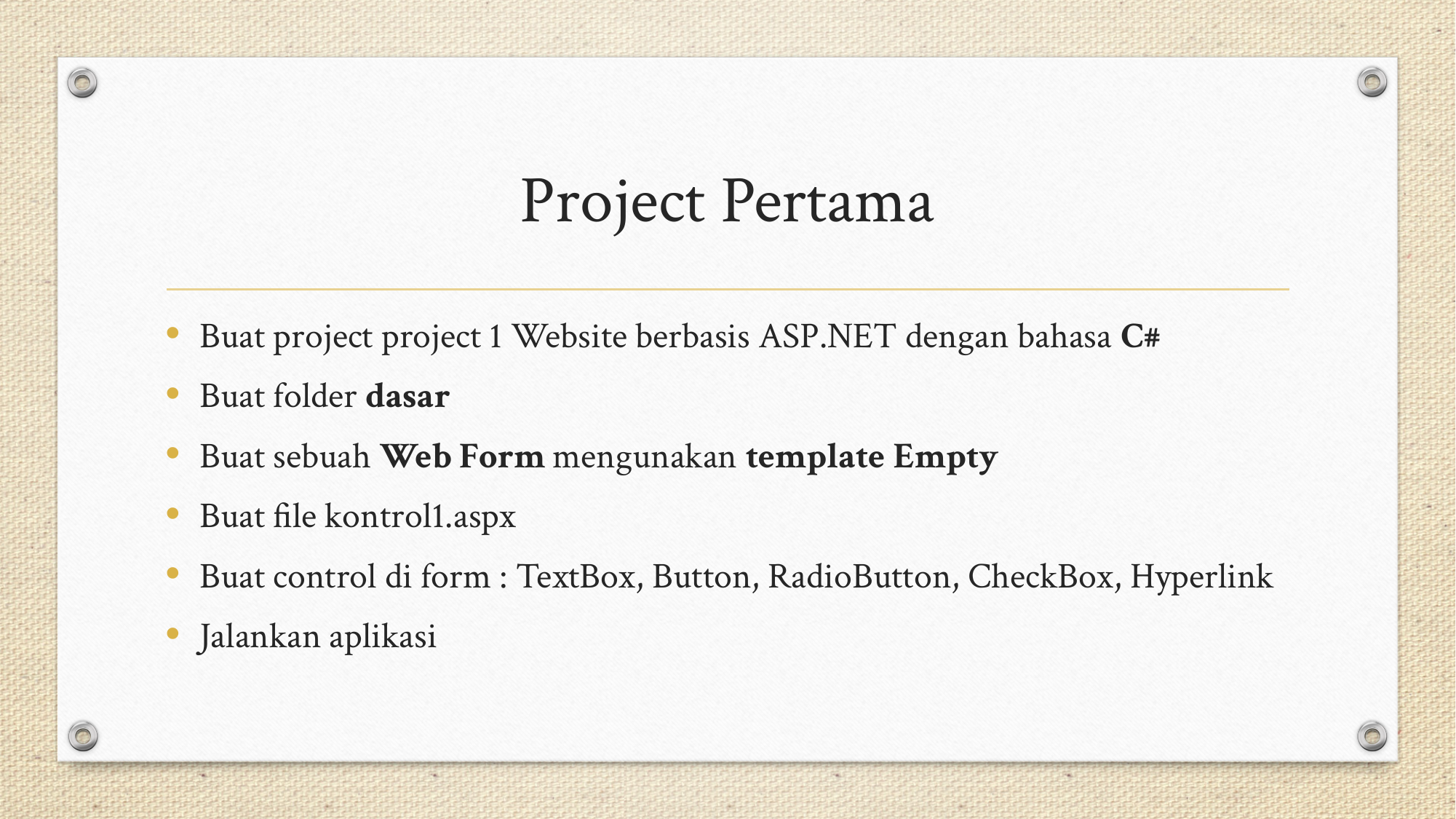

# Project Pertama
Buat project project 1 Website berbasis ASP.NET dengan bahasa C#
Buat folder dasar
Buat sebuah Web Form mengunakan template Empty
Buat file kontrol1.aspx
Buat control di form : TextBox, Button, RadioButton, CheckBox, Hyperlink
Jalankan aplikasi